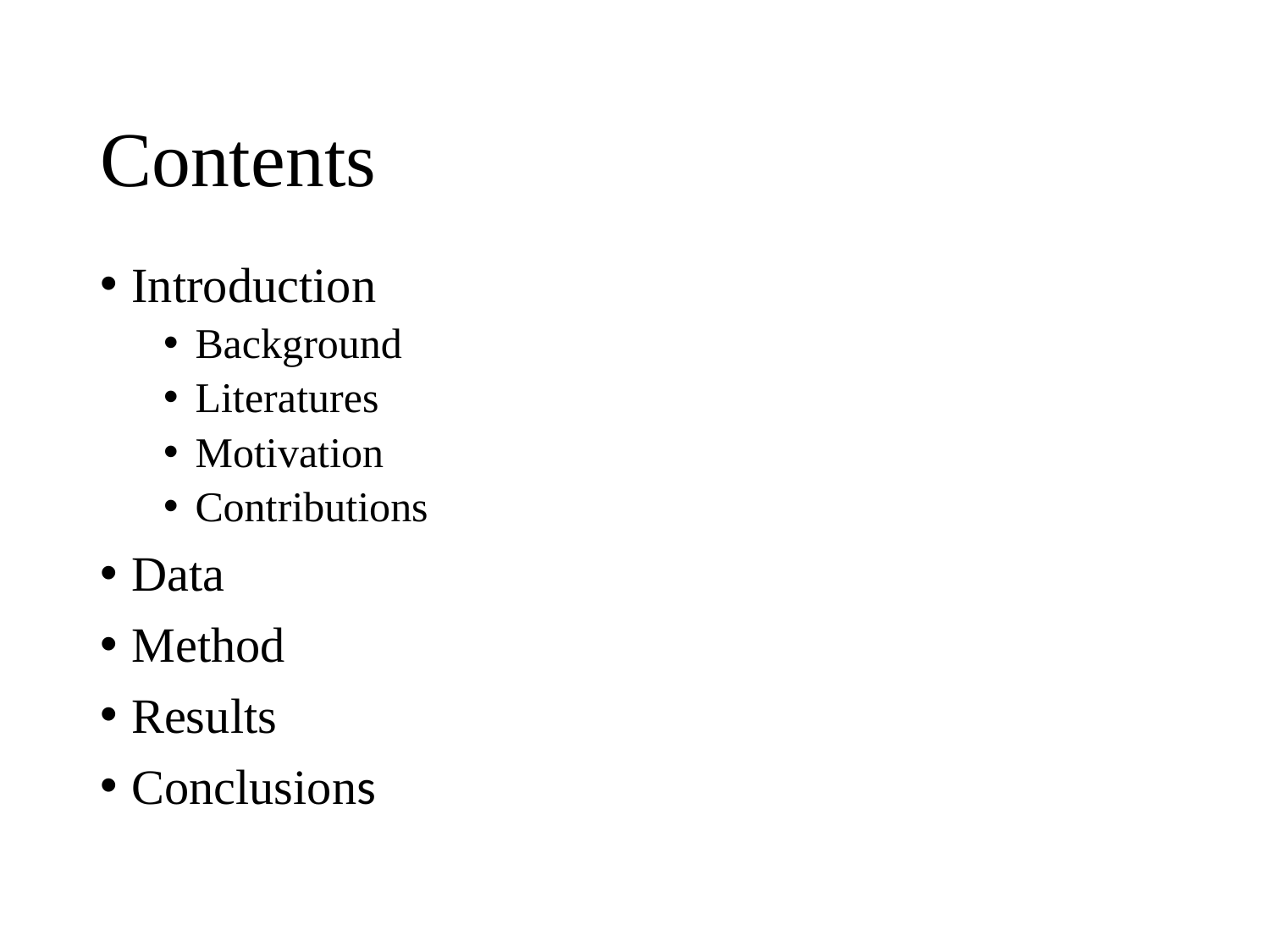

# Contents
Introduction
Background
Literatures
Motivation
Contributions
Data
Method
Results
Conclusions